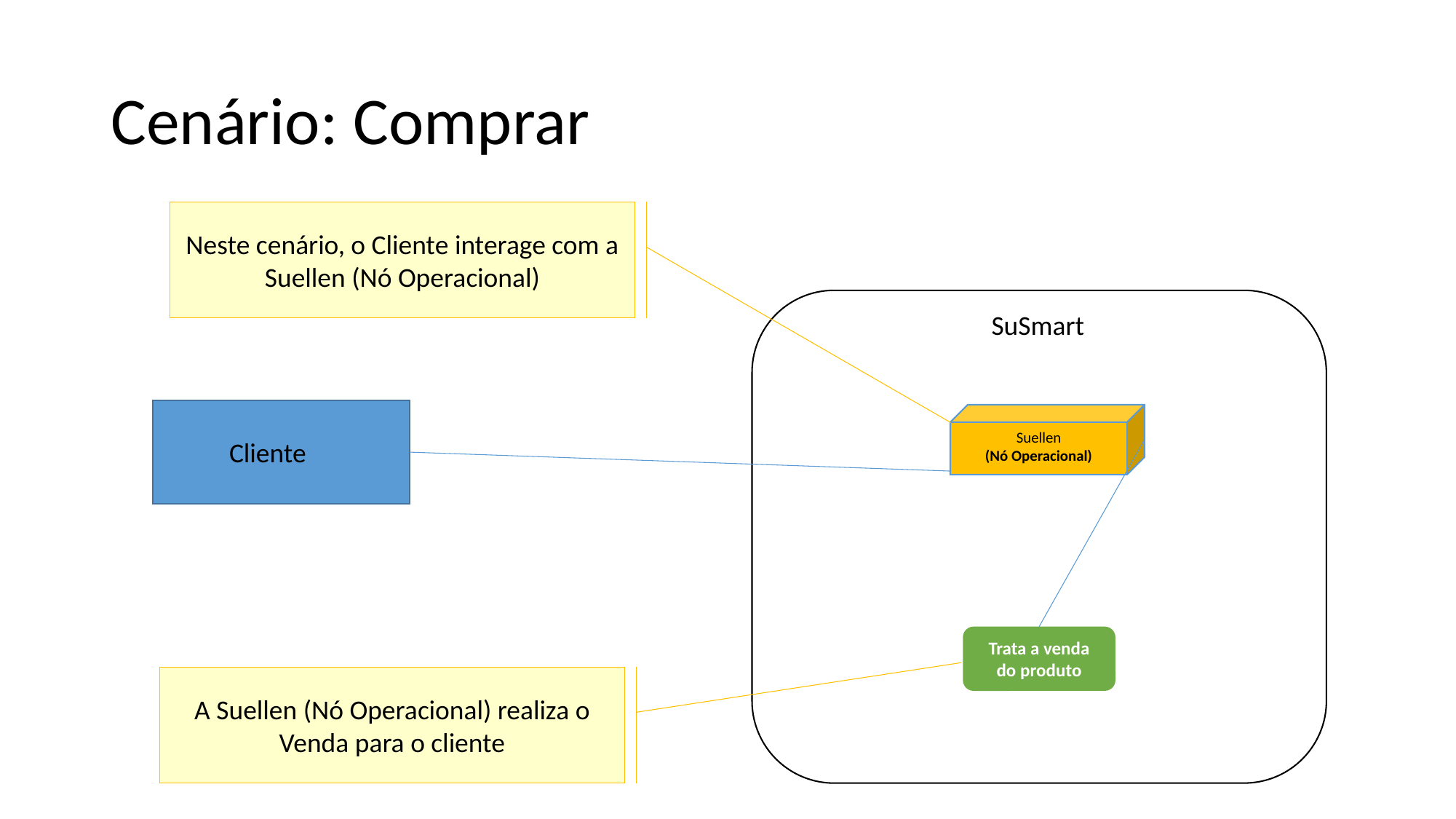

# Cenário: Comprar
Neste cenário, o Cliente interage com a Suellen (Nó Operacional)

SuSmart

Suellen
(Nó Operacional)

Cliente
Trata a venda do produto
A Suellen (Nó Operacional) realiza o Venda para o cliente